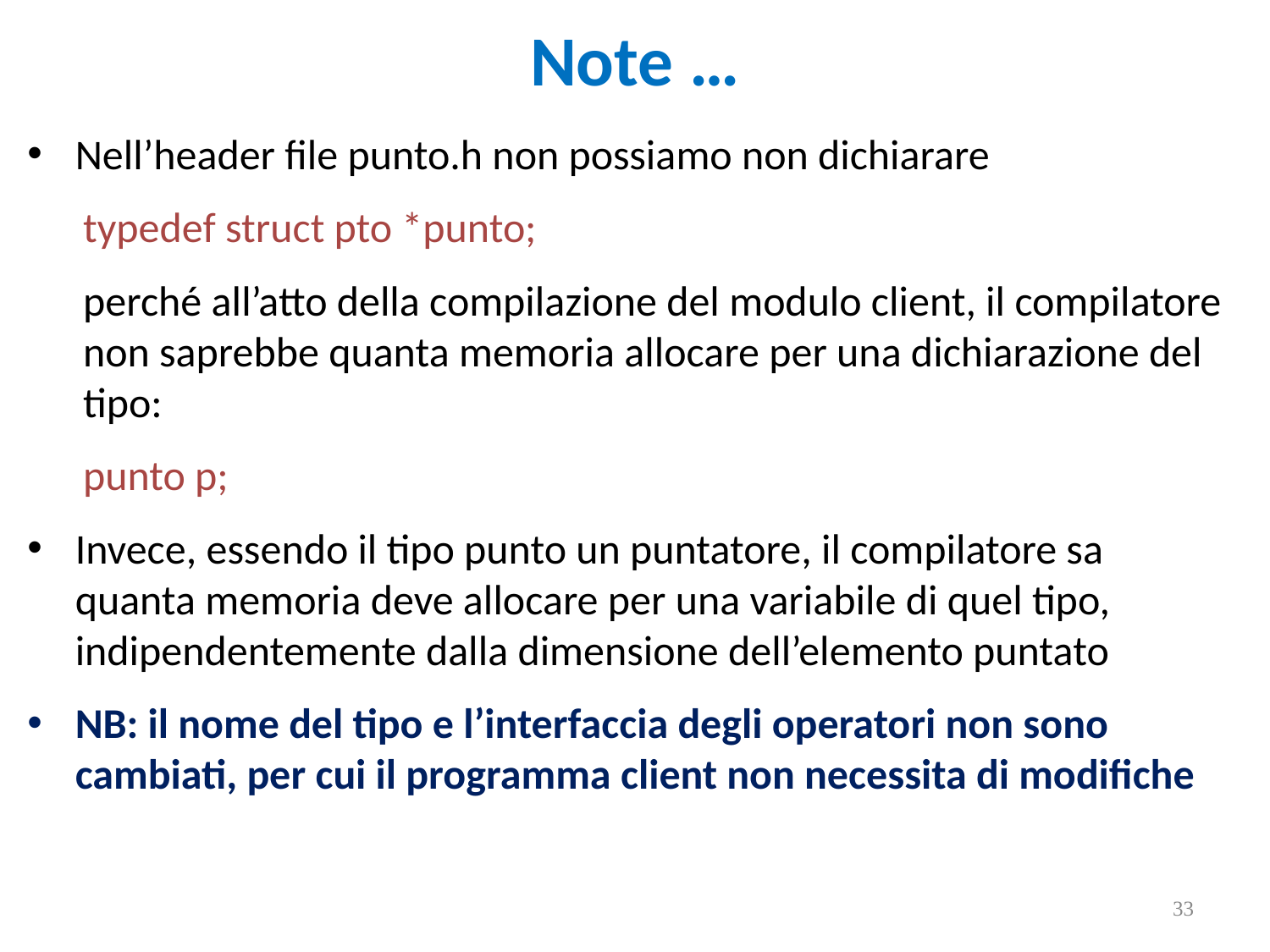

Note …
Nell’header file punto.h non possiamo non dichiarare
typedef struct pto *punto;
perché all’atto della compilazione del modulo client, il compilatore non saprebbe quanta memoria allocare per una dichiarazione del tipo:
punto p;
Invece, essendo il tipo punto un puntatore, il compilatore sa quanta memoria deve allocare per una variabile di quel tipo, indipendentemente dalla dimensione dell’elemento puntato
NB: il nome del tipo e l’interfaccia degli operatori non sono cambiati, per cui il programma client non necessita di modifiche
33